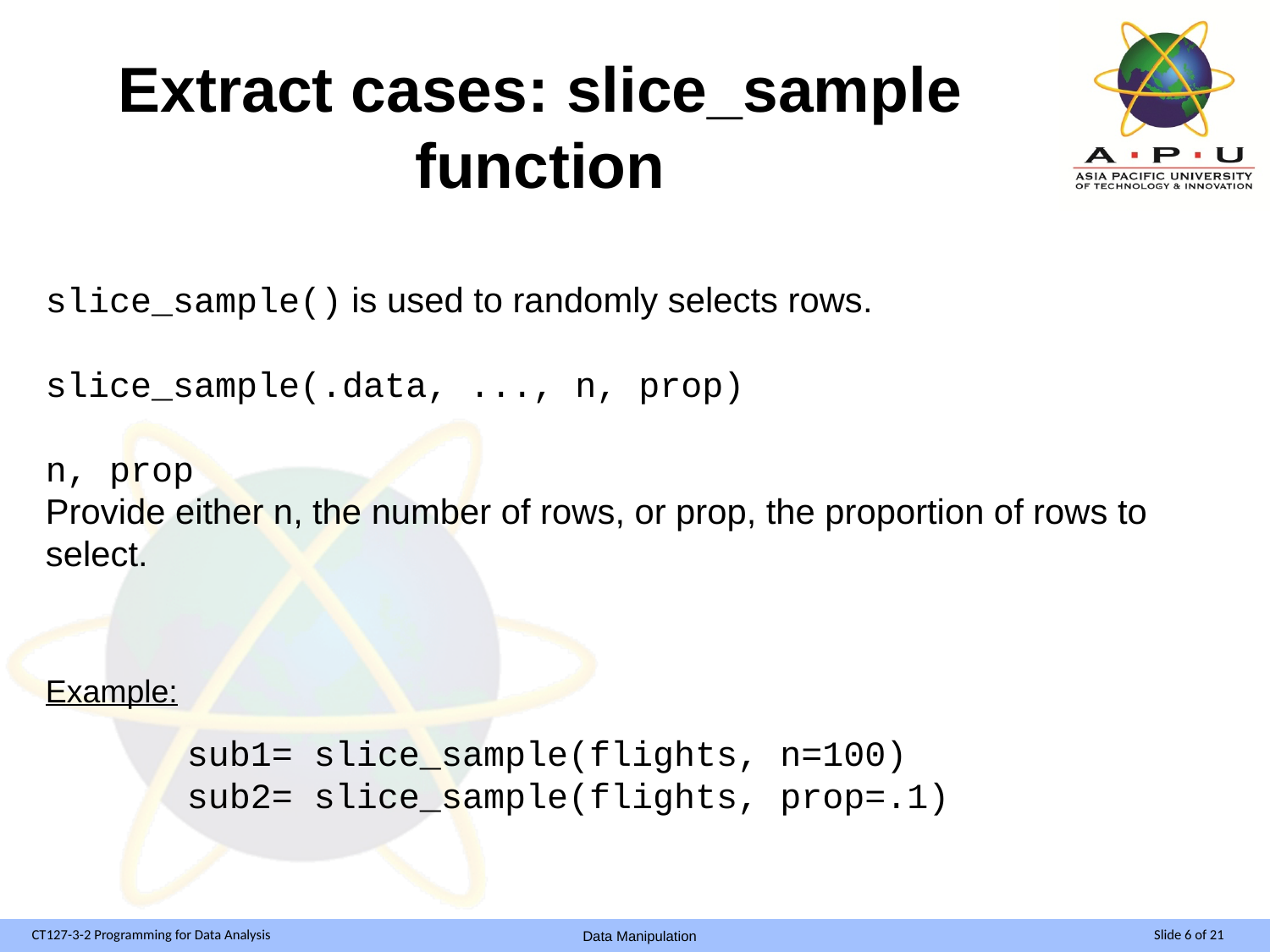

# Extract cases: slice_sample function
slice_sample() is used to randomly selects rows.

slice_sample(.data, ..., n, prop)

n, prop
Provide either n, the number of rows, or prop, the proportion of rows to select.
Example:
sub1= slice_sample(flights, n=100)
sub2= slice_sample(flights, prop=.1)